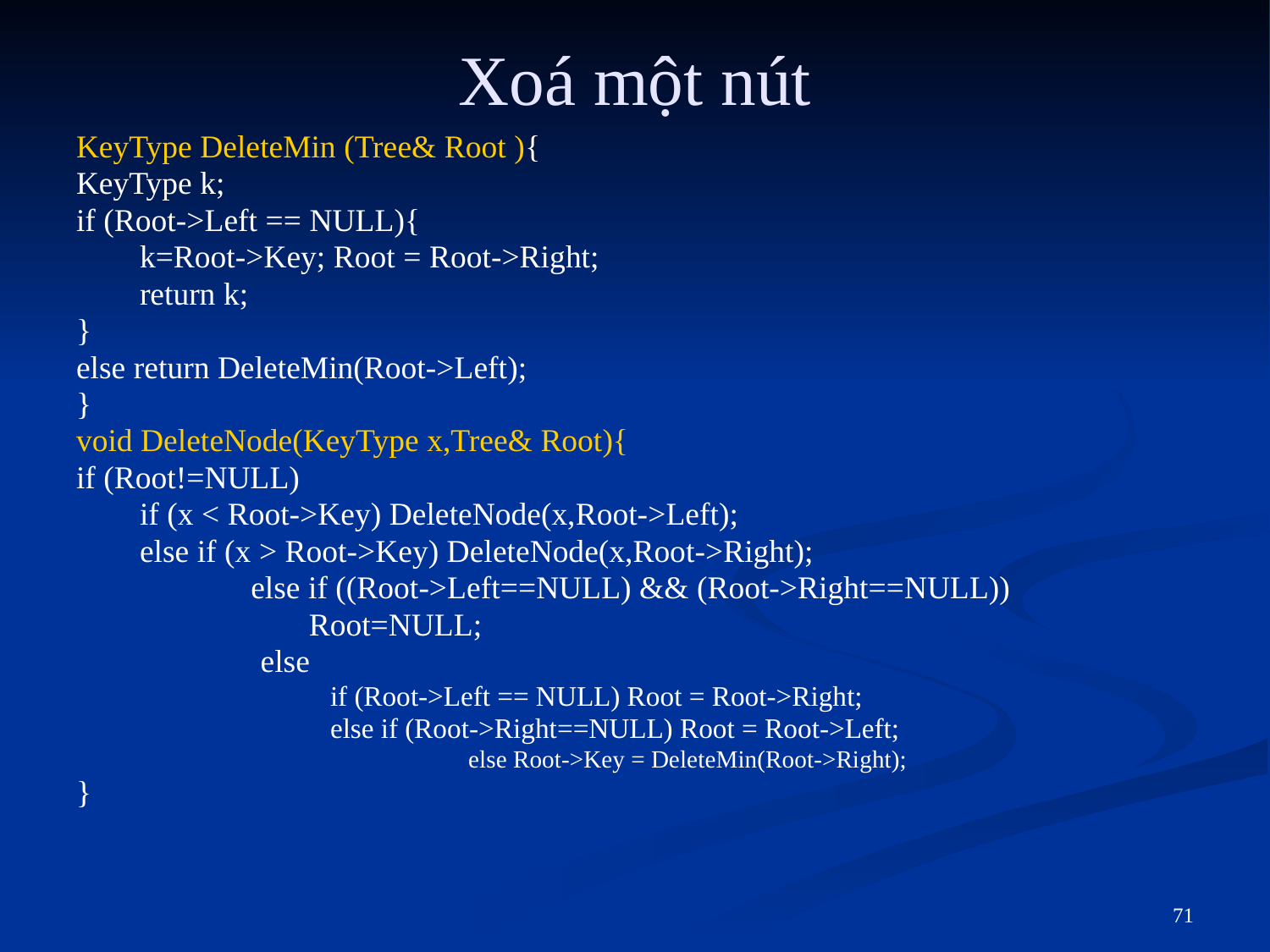

# Xoá một nút
KeyType DeleteMin (Tree& Root ){
KeyType k;
if (Root->Left == NULL){
k=Root->Key; Root = Root->Right;
return k;
}
else return DeleteMin(Root->Left);
}
void DeleteNode(KeyType x,Tree& Root){
if (Root!=NULL)
if (x < Root->Key) DeleteNode(x,Root->Left);
else if (x > Root->Key) DeleteNode(x,Root->Right);
		else if ((Root->Left==NULL) && (Root->Right==NULL))
	                       Root=NULL;
 	                 else
if (Root->Left == NULL) Root = Root->Right;
else if (Root->Right==NULL) Root = Root->Left;
		       else Root->Key = DeleteMin(Root->Right);
}
71